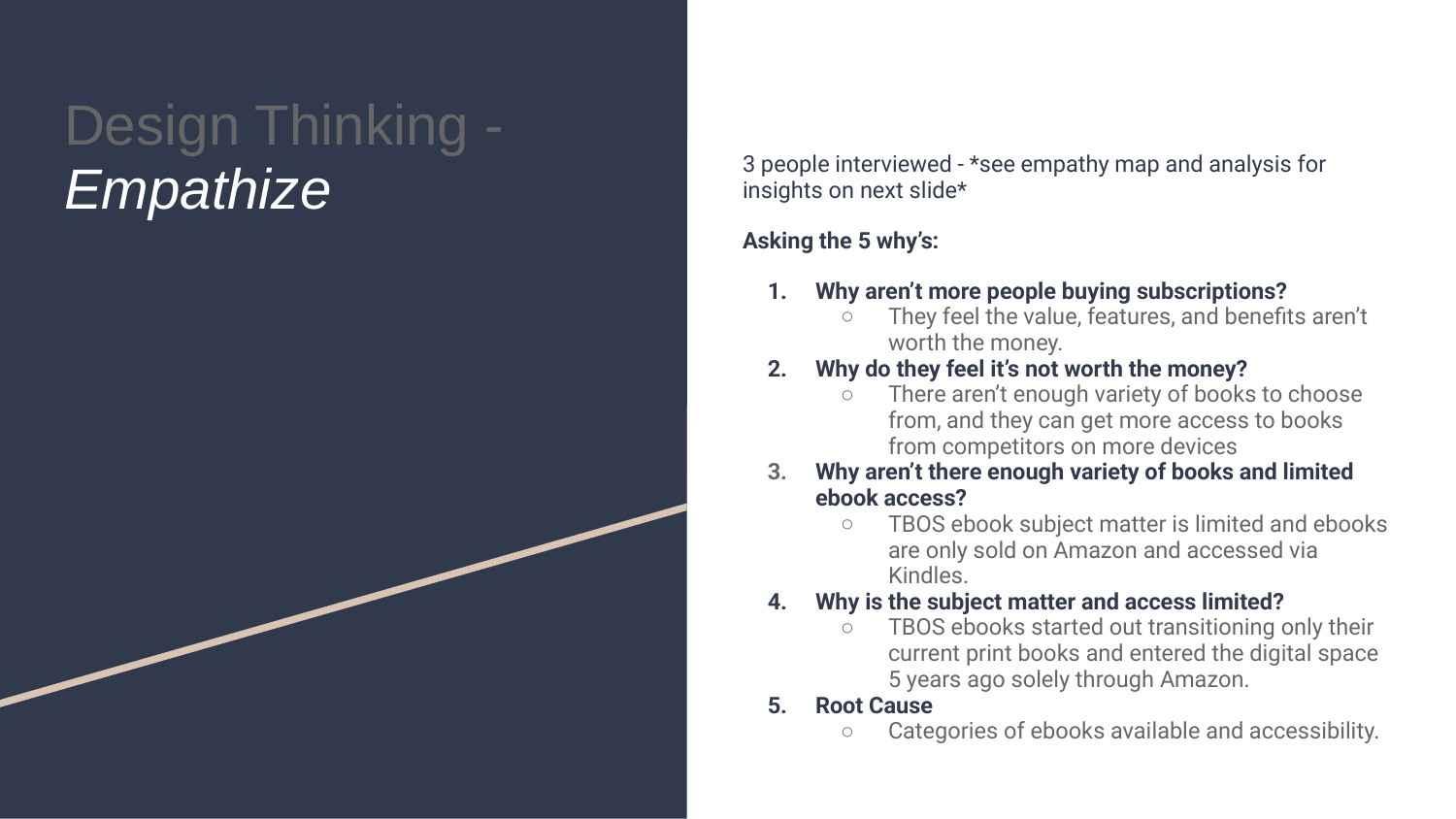

# Design Thinking - Empathize
3 people interviewed - *see empathy map and analysis for insights on next slide*
Asking the 5 why’s:
Why aren’t more people buying subscriptions?
They feel the value, features, and benefits aren’t worth the money.
Why do they feel it’s not worth the money?
There aren’t enough variety of books to choose from, and they can get more access to books from competitors on more devices
Why aren’t there enough variety of books and limited ebook access?
TBOS ebook subject matter is limited and ebooks are only sold on Amazon and accessed via Kindles.
Why is the subject matter and access limited?
TBOS ebooks started out transitioning only their current print books and entered the digital space 5 years ago solely through Amazon.
Root Cause
Categories of ebooks available and accessibility.